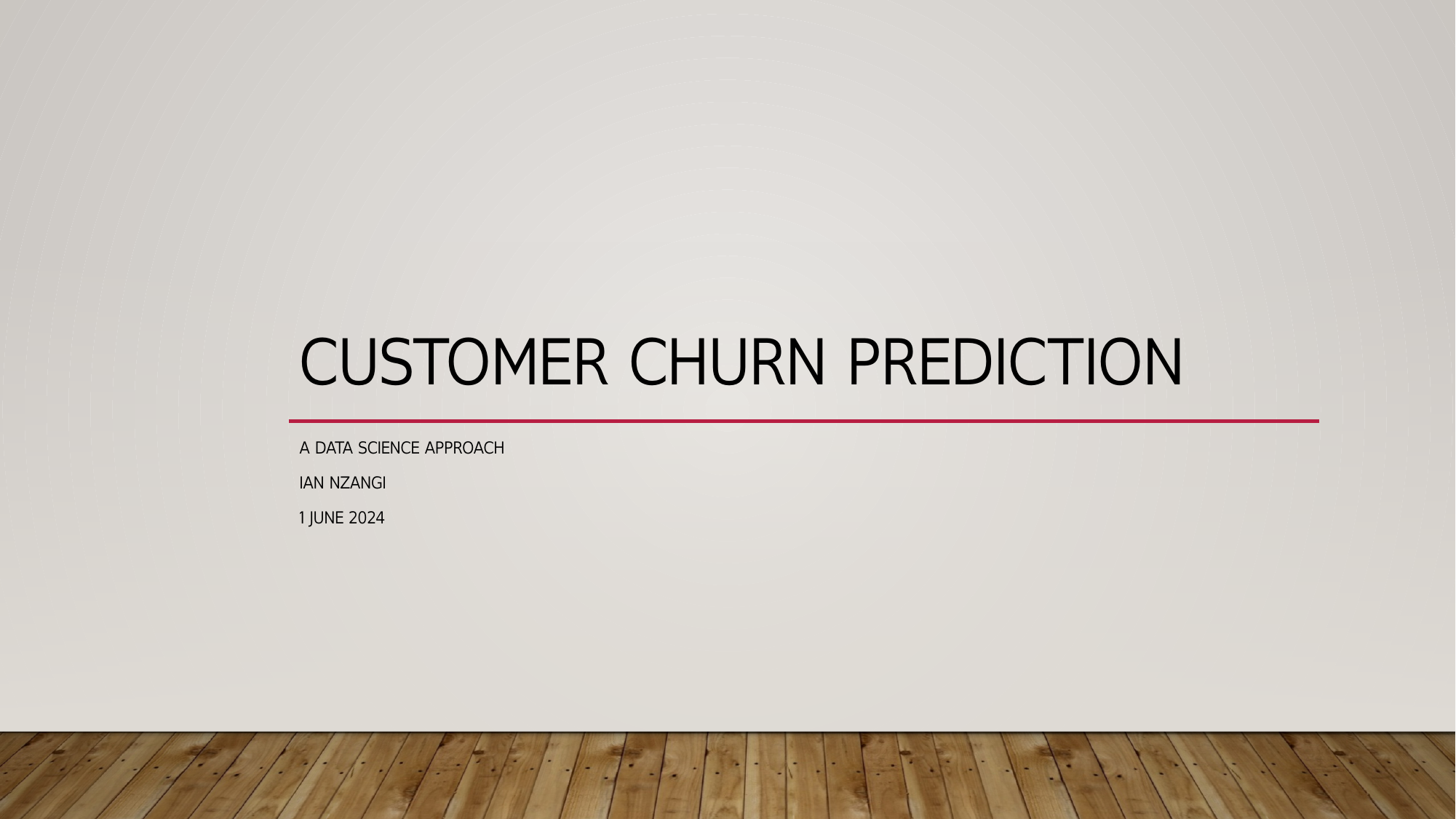

# CUSTOMER CHURN PREDICTION
A Data Science Approach
IAN NZANGI
1 JUNE 2024